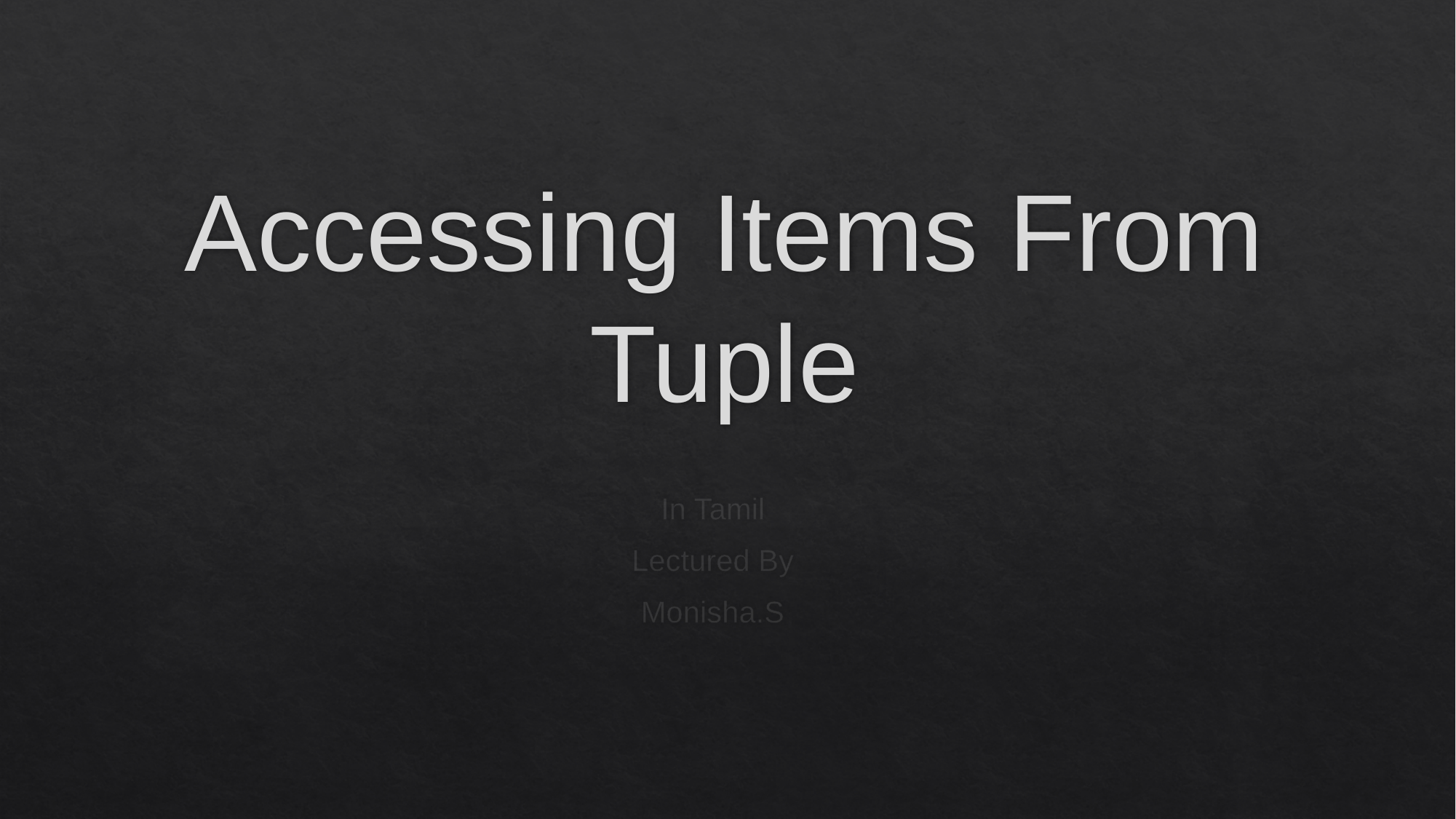

# Accessing Items From Tuple
In Tamil
Lectured By
Monisha.S